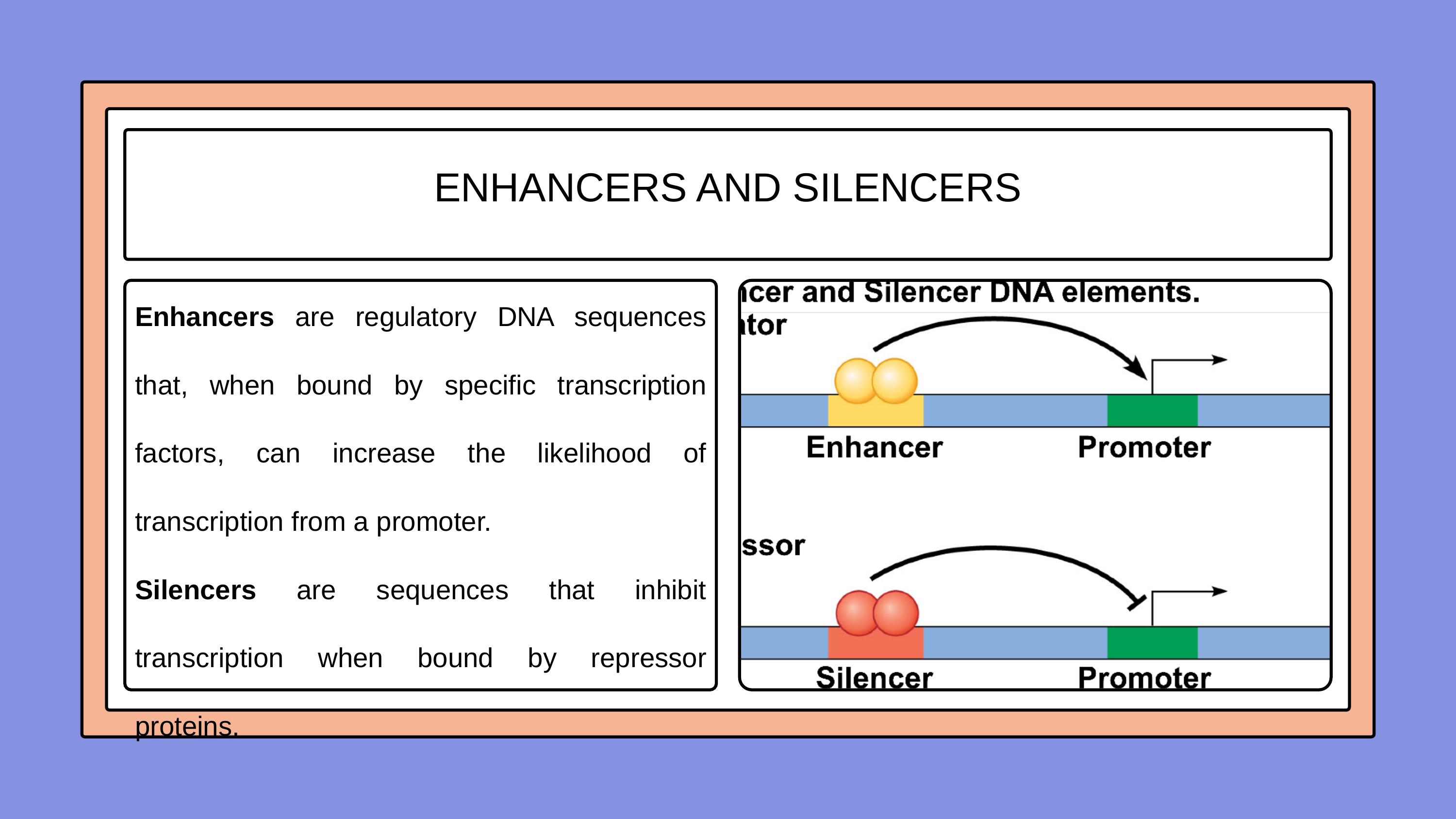

ENHANCERS AND SILENCERS
Enhancers are regulatory DNA sequences that, when bound by specific transcription factors, can increase the likelihood of transcription from a promoter.
Silencers are sequences that inhibit transcription when bound by repressor proteins.